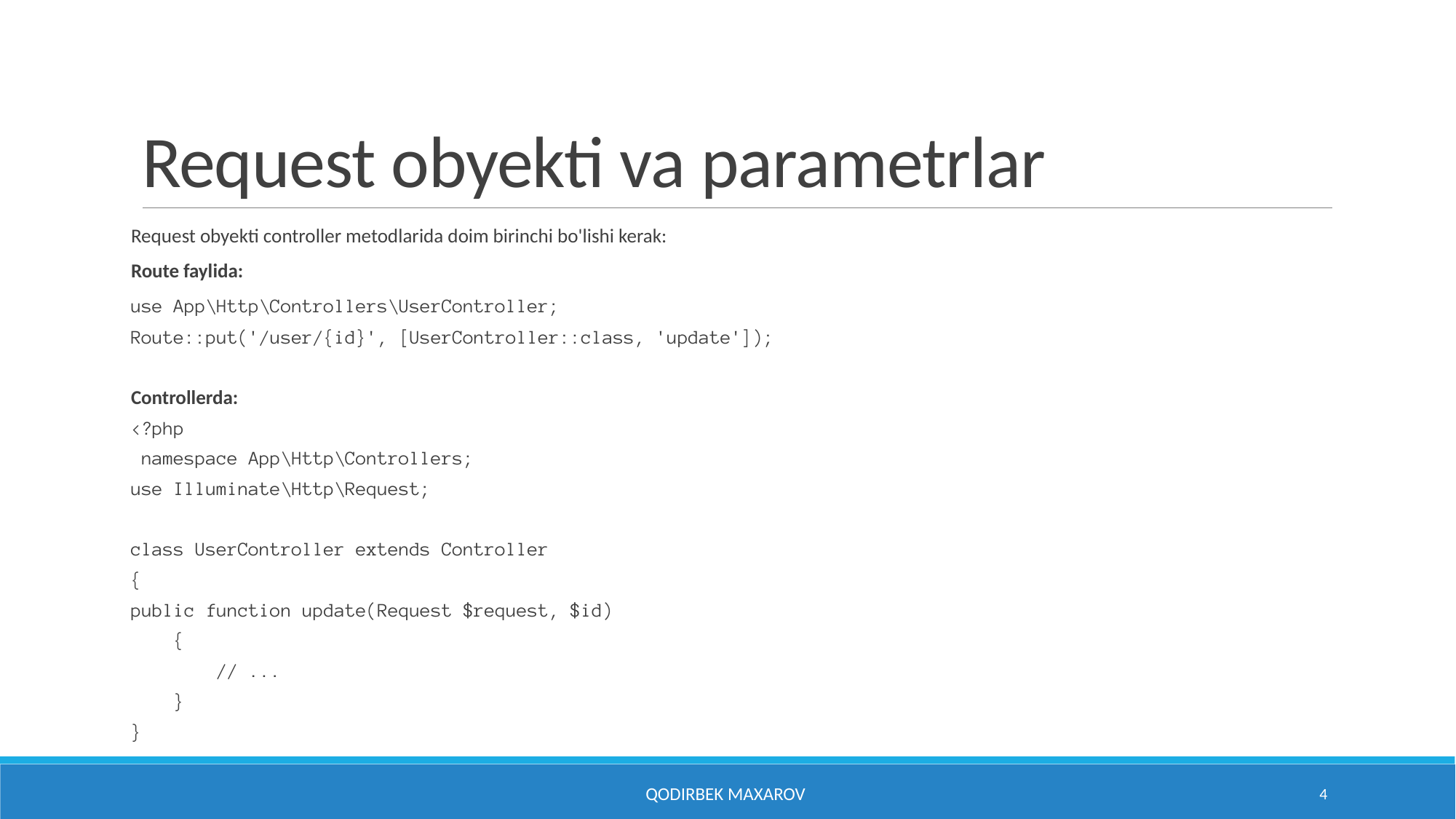

# Request obyekti va parametrlar
Request obyekti controller metodlarida doim birinchi bo'lishi kerak:
Route faylida:
use App\Http\Controllers\UserController;
Route::put('/user/{id}', [UserController::class, 'update']);

Controllerda:
<?php
 namespace App\Http\Controllers;
use Illuminate\Http\Request;

class UserController extends Controller
{
public function update(Request $request, $id)
    {
        // ...
    }
}
Qodirbek Maxarov
4